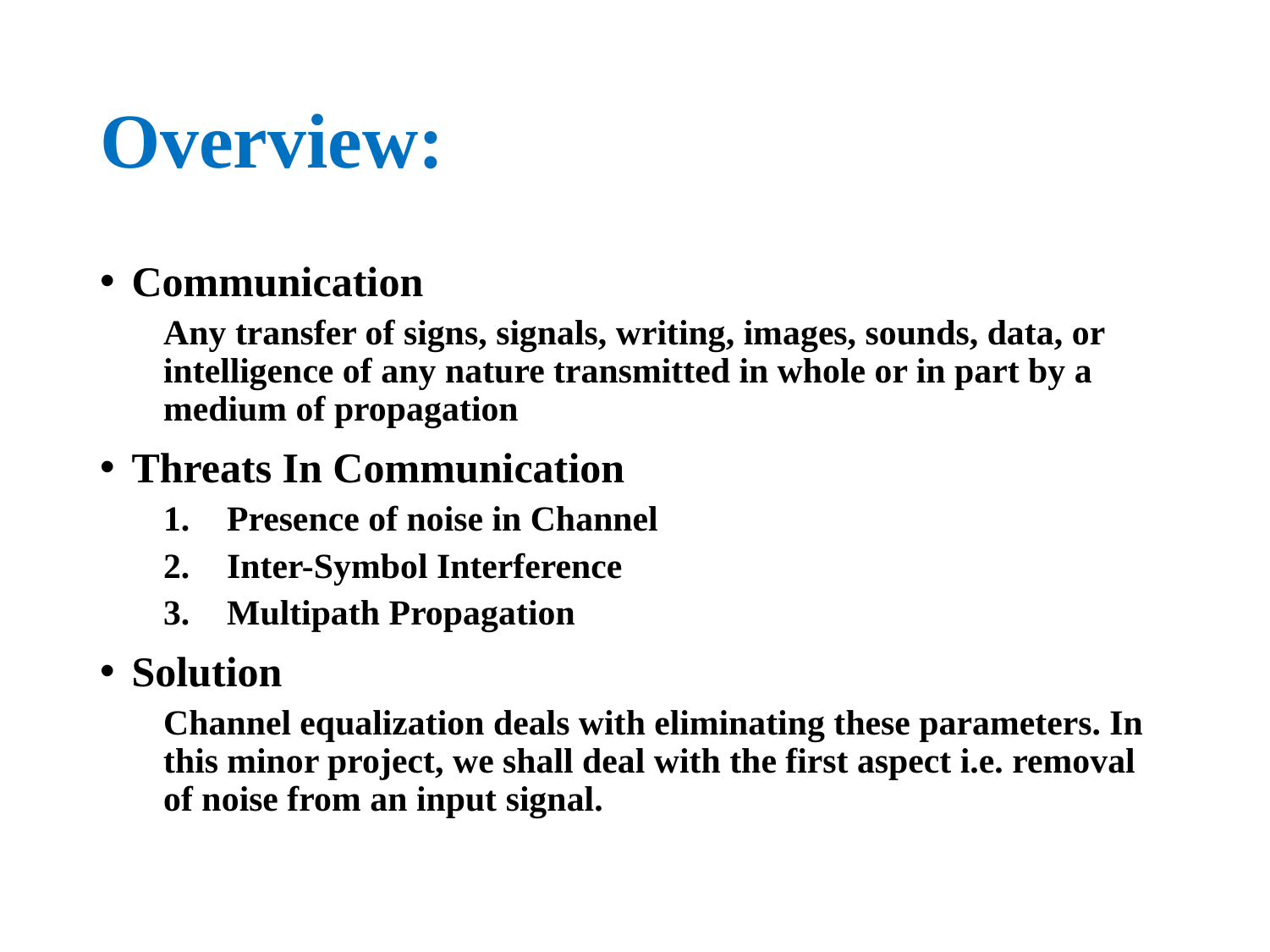

# Overview:
Communication
Any transfer of signs, signals, writing, images, sounds, data, or intelligence of any nature transmitted in whole or in part by a medium of propagation
Threats In Communication
Presence of noise in Channel
Inter-Symbol Interference
Multipath Propagation
Solution
Channel equalization deals with eliminating these parameters. In this minor project, we shall deal with the first aspect i.e. removal of noise from an input signal.